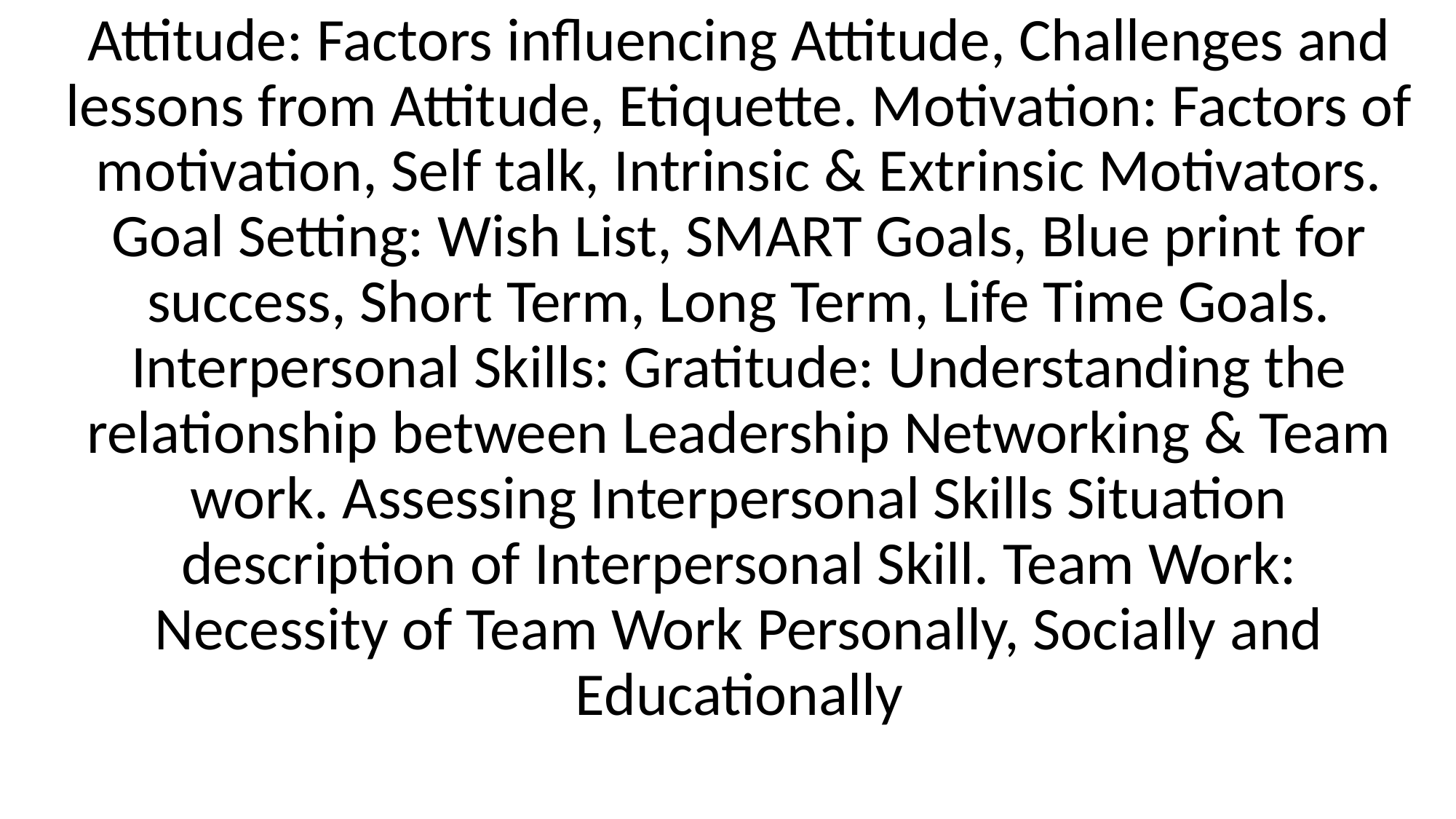

# Attitude: Factors influencing Attitude, Challenges and lessons from Attitude, Etiquette. Motivation: Factors of motivation, Self talk, Intrinsic & Extrinsic Motivators. Goal Setting: Wish List, SMART Goals, Blue print for success, Short Term, Long Term, Life Time Goals. Interpersonal Skills: Gratitude: Understanding the relationship between Leadership Networking & Team work. Assessing Interpersonal Skills Situation description of Interpersonal Skill. Team Work: Necessity of Team Work Personally, Socially and Educationally